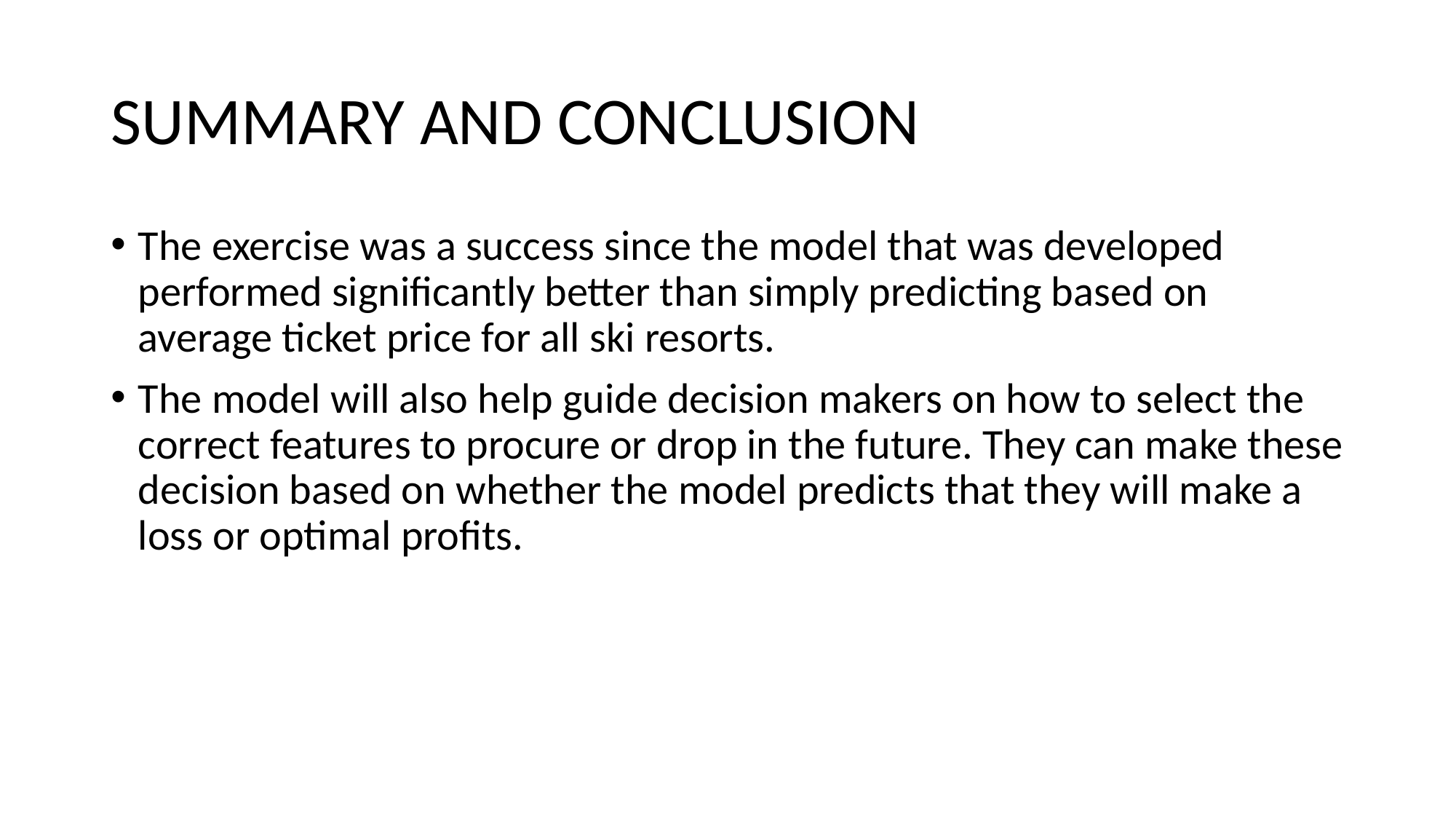

# SUMMARY AND CONCLUSION
The exercise was a success since the model that was developed performed significantly better than simply predicting based on average ticket price for all ski resorts.
The model will also help guide decision makers on how to select the correct features to procure or drop in the future. They can make these decision based on whether the model predicts that they will make a loss or optimal profits.